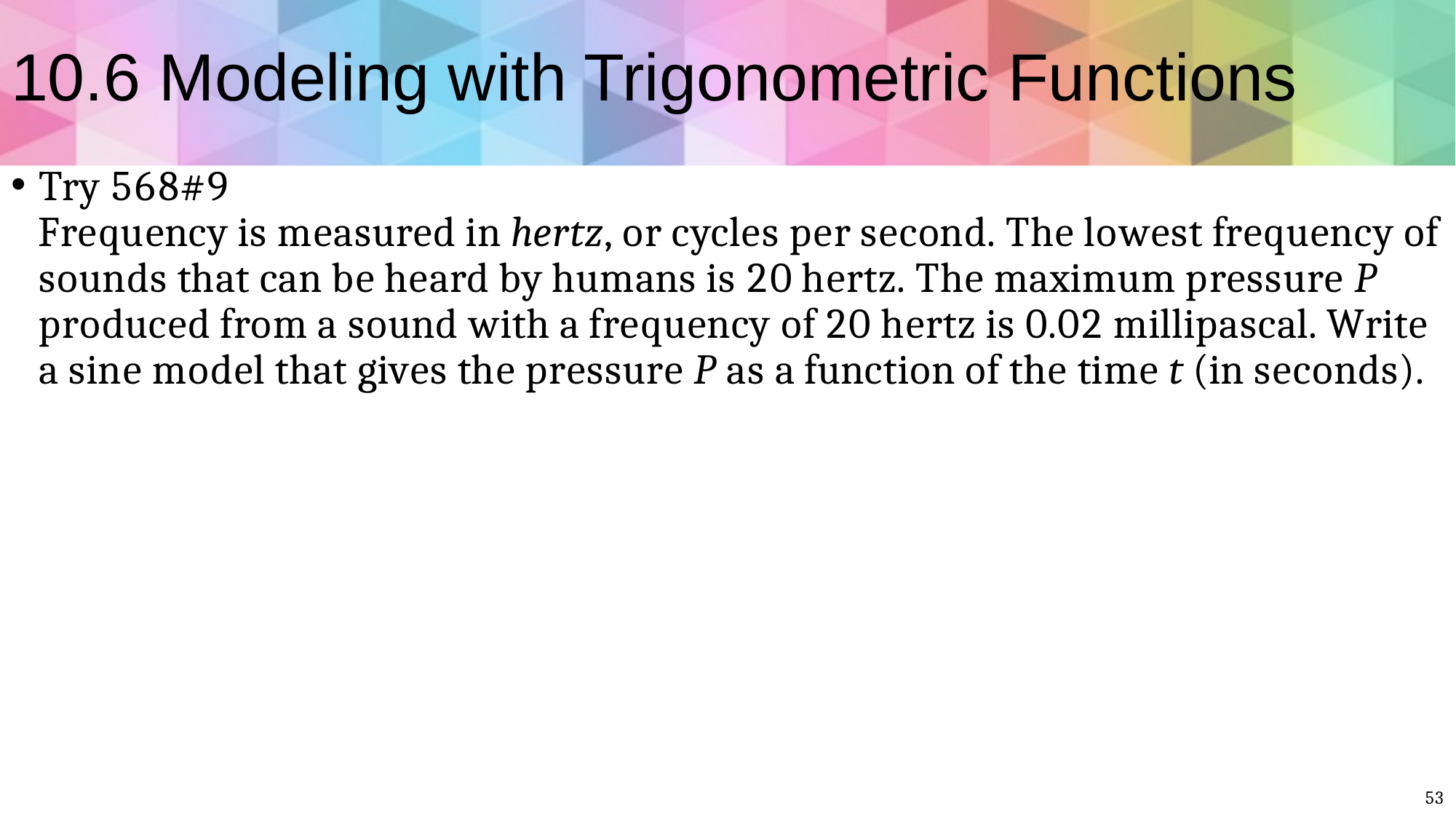

# 10.6 Modeling with Trigonometric Functions
Try 568#9
Frequency is measured in hertz, or cycles per second. The lowest frequency of sounds that can be heard by humans is 20 hertz. The maximum pressure P produced from a sound with a frequency of 20 hertz is 0.02 millipascal. Write a sine model that gives the pressure P as a function of the time t (in seconds).
53